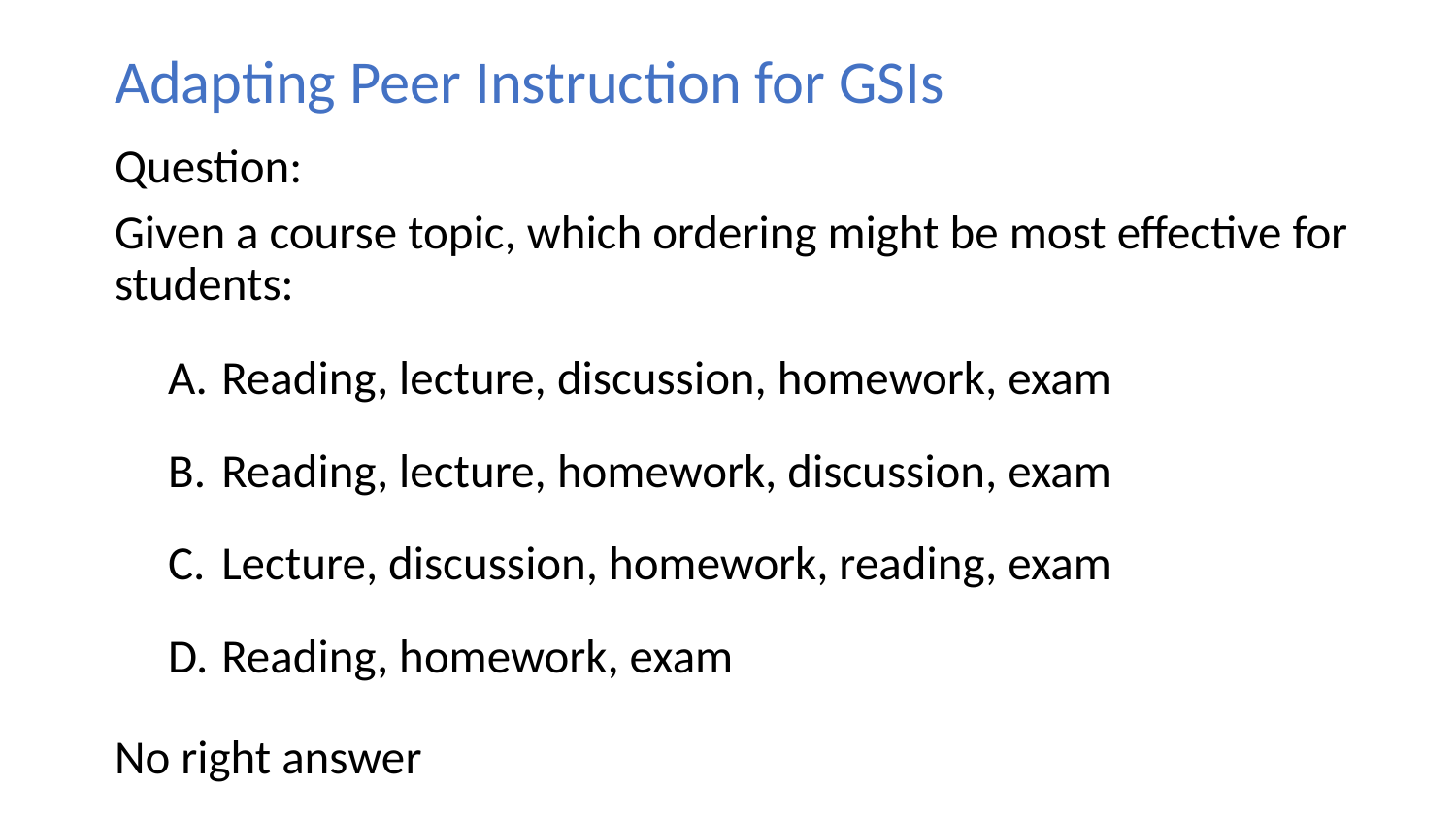

# Adapting Peer Instruction for GSIs
Question:
Given a course topic, which ordering might be most effective for students:
Reading, lecture, discussion, homework, exam
Reading, lecture, homework, discussion, exam
Lecture, discussion, homework, reading, exam
Reading, homework, exam
No right answer